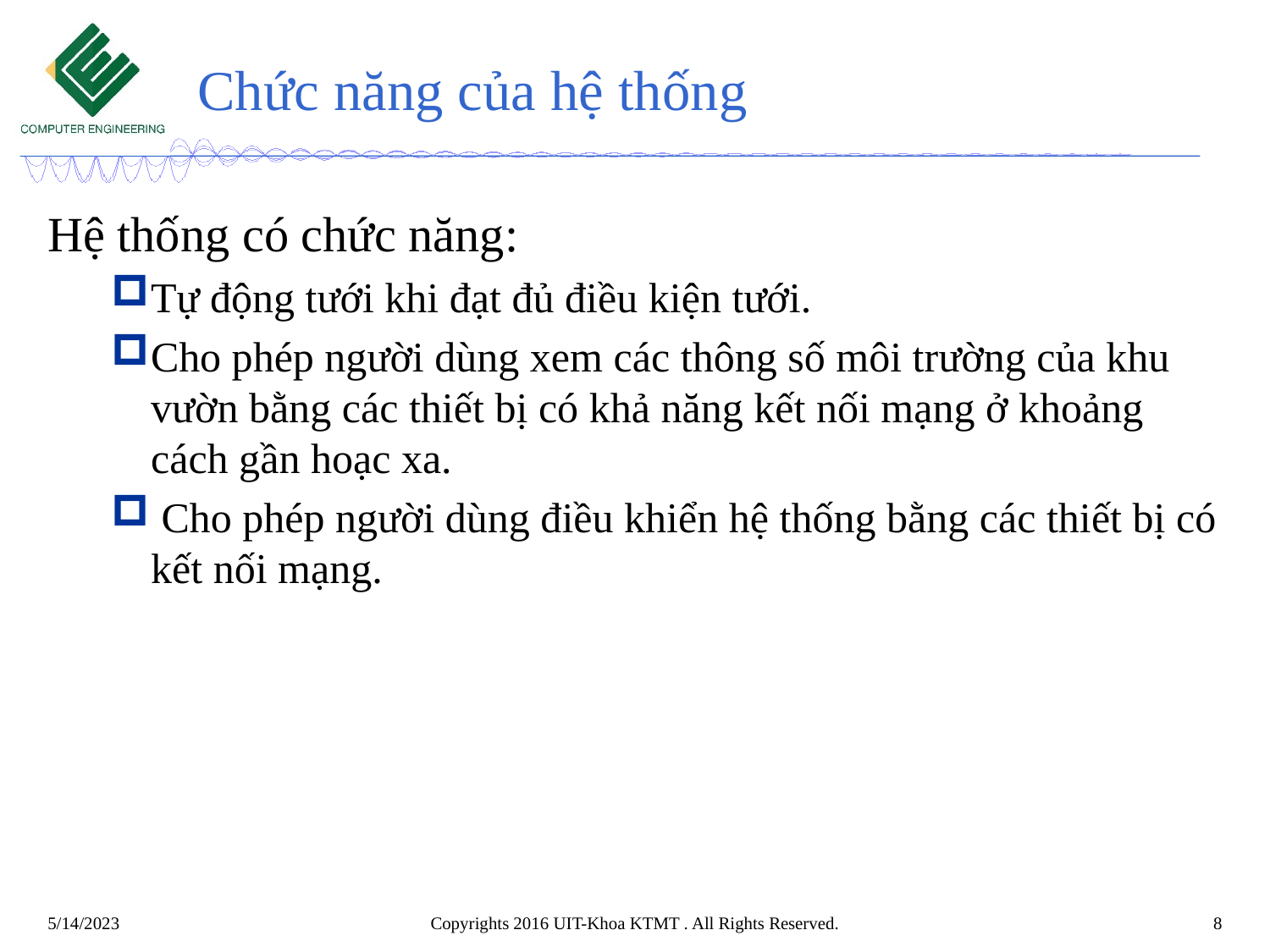

# Chức năng của hệ thống
Hệ thống có chức năng:
Tự động tưới khi đạt đủ điều kiện tưới.
Cho phép người dùng xem các thông số môi trường của khu vườn bằng các thiết bị có khả năng kết nối mạng ở khoảng cách gần hoạc xa.
 Cho phép người dùng điều khiển hệ thống bằng các thiết bị có kết nối mạng.

Copyrights 2016 UIT-Khoa KTMT . All Rights Reserved.
8
5/14/2023